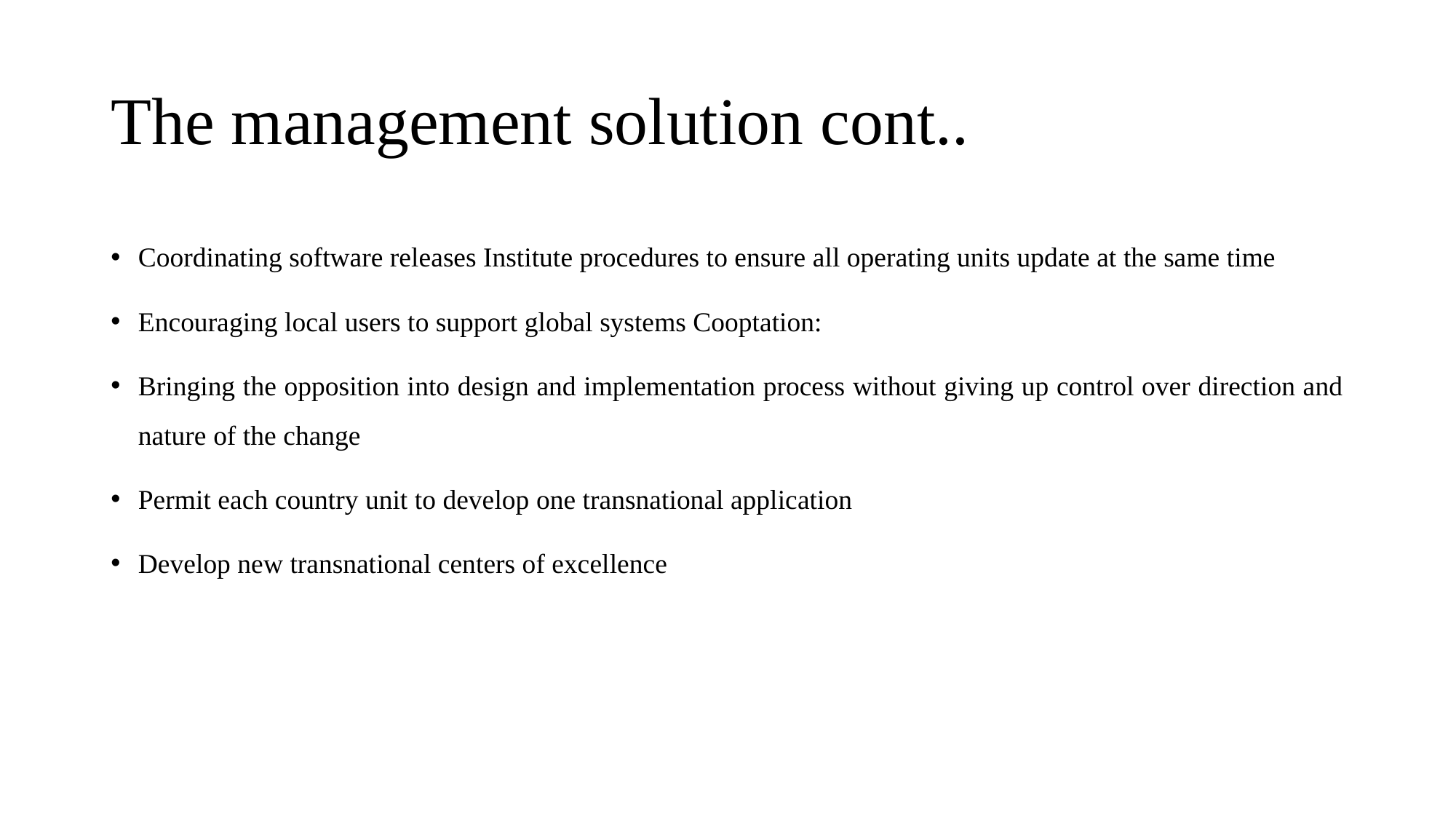

# The management solution cont..
Coordinating software releases Institute procedures to ensure all operating units update at the same time
Encouraging local users to support global systems Cooptation:
Bringing the opposition into design and implementation process without giving up control over direction and nature of the change
Permit each country unit to develop one transnational application
Develop new transnational centers of excellence